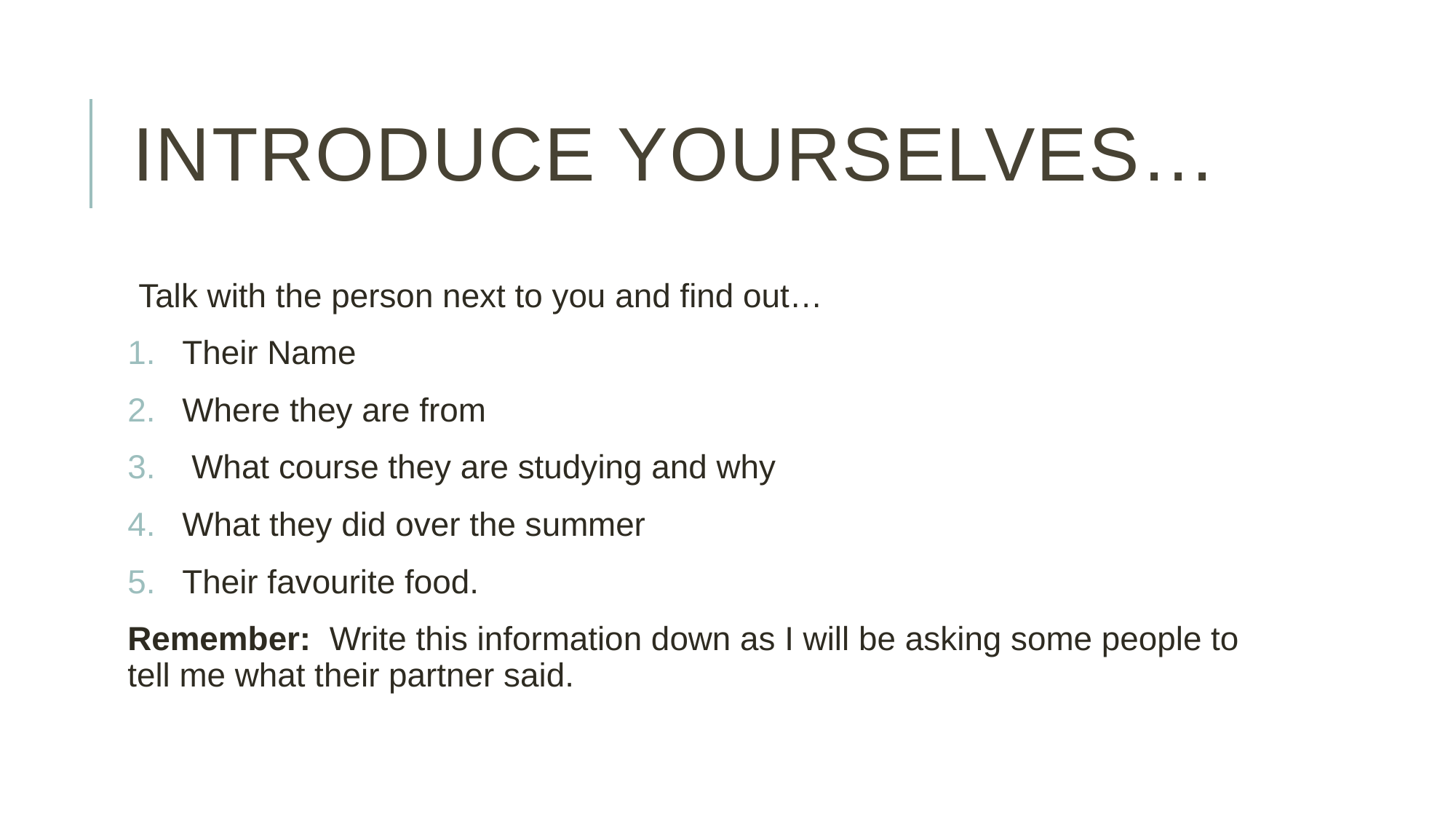

# Introduce yourselves…
Talk with the person next to you and find out…
Their Name
Where they are from
 What course they are studying and why
What they did over the summer
Their favourite food.
Remember:  Write this information down as I will be asking some people to tell me what their partner said.